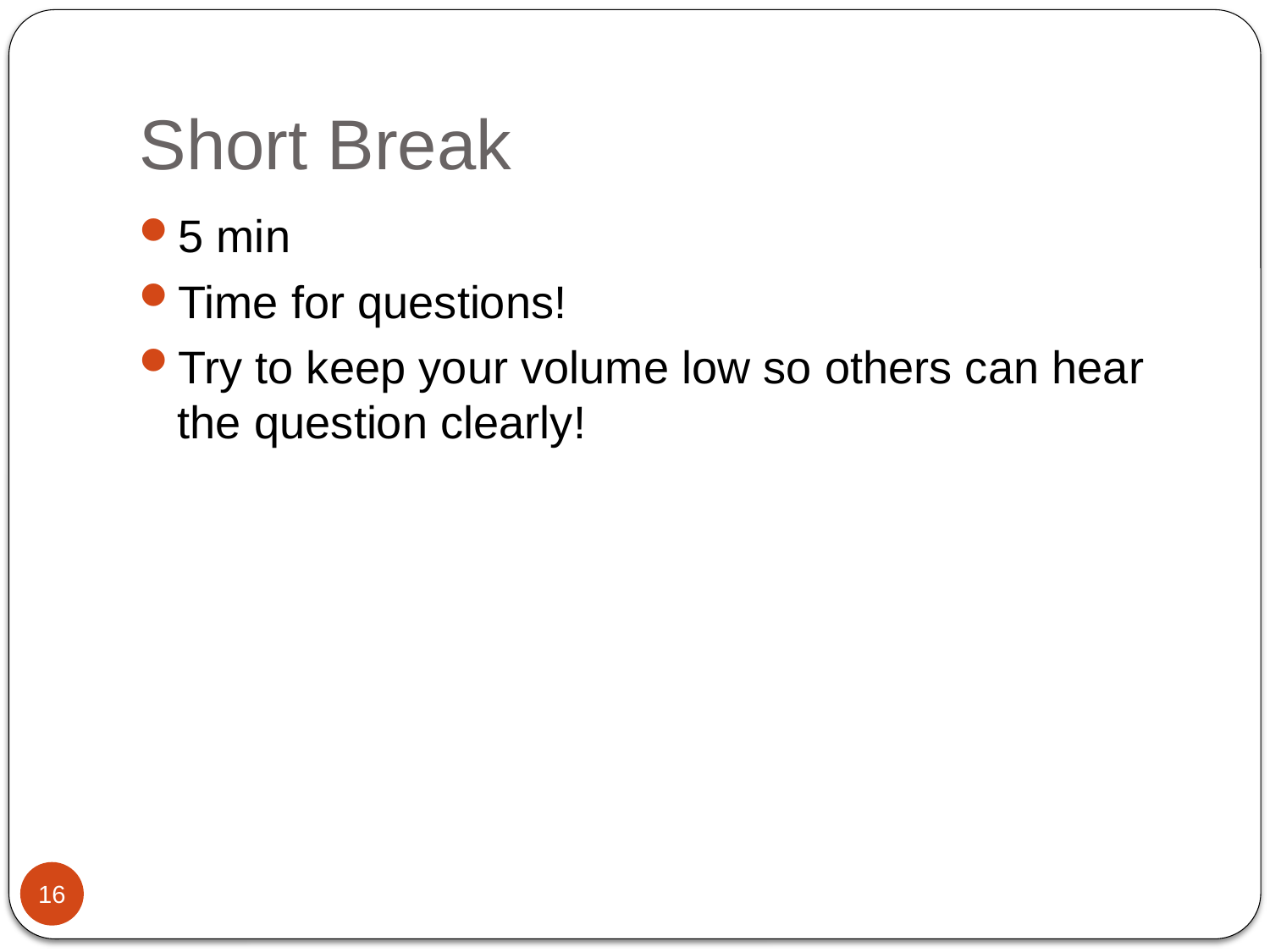

# Short Break
5 min
Time for questions!
Try to keep your volume low so others can hear the question clearly!
16